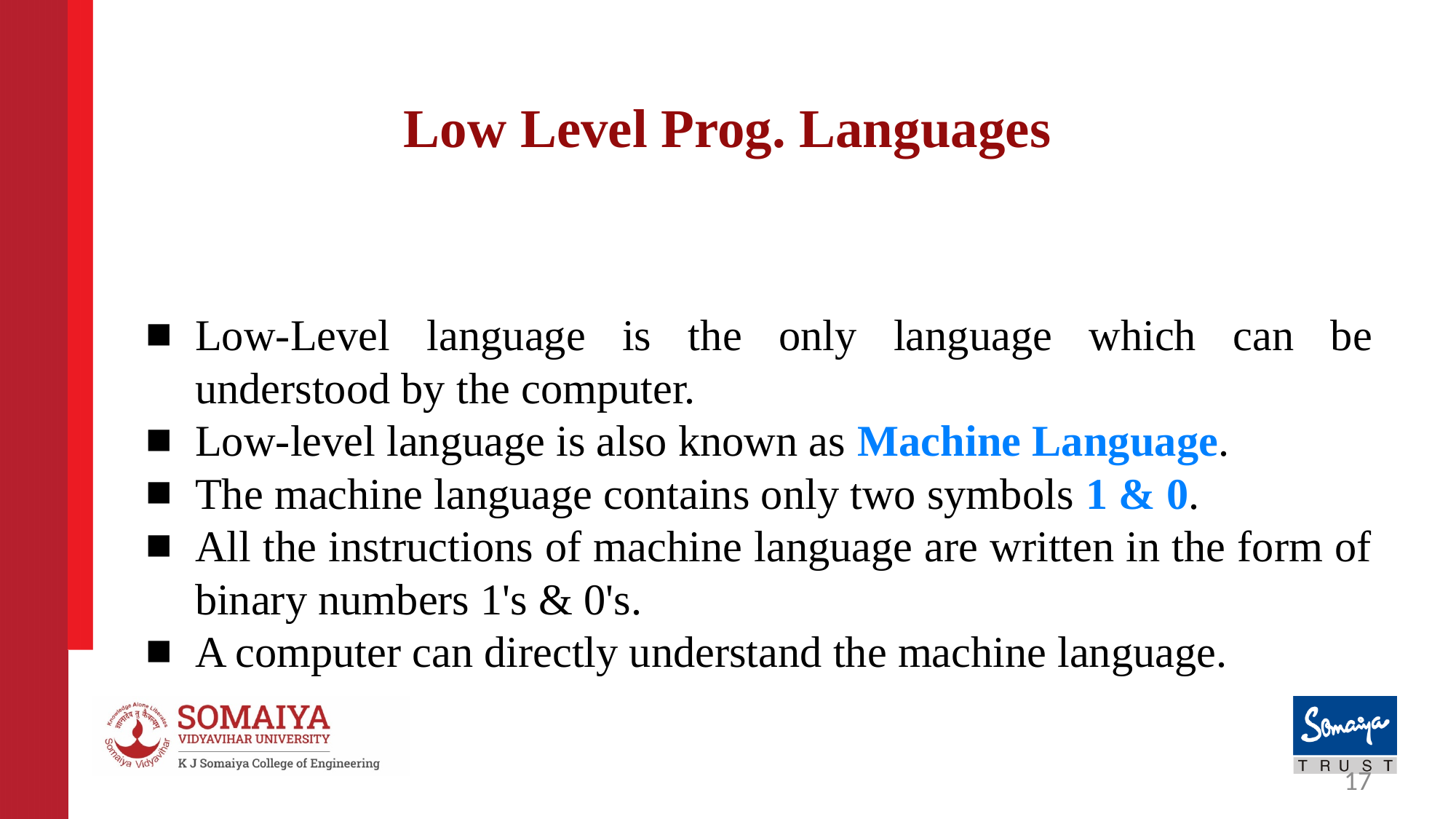

# Low Level Prog. Languages
Low-Level language is the only language which can be understood by the computer.
Low-level language is also known as Machine Language.
The machine language contains only two symbols 1 & 0.
All the instructions of machine language are written in the form of binary numbers 1's & 0's.
A computer can directly understand the machine language.
17